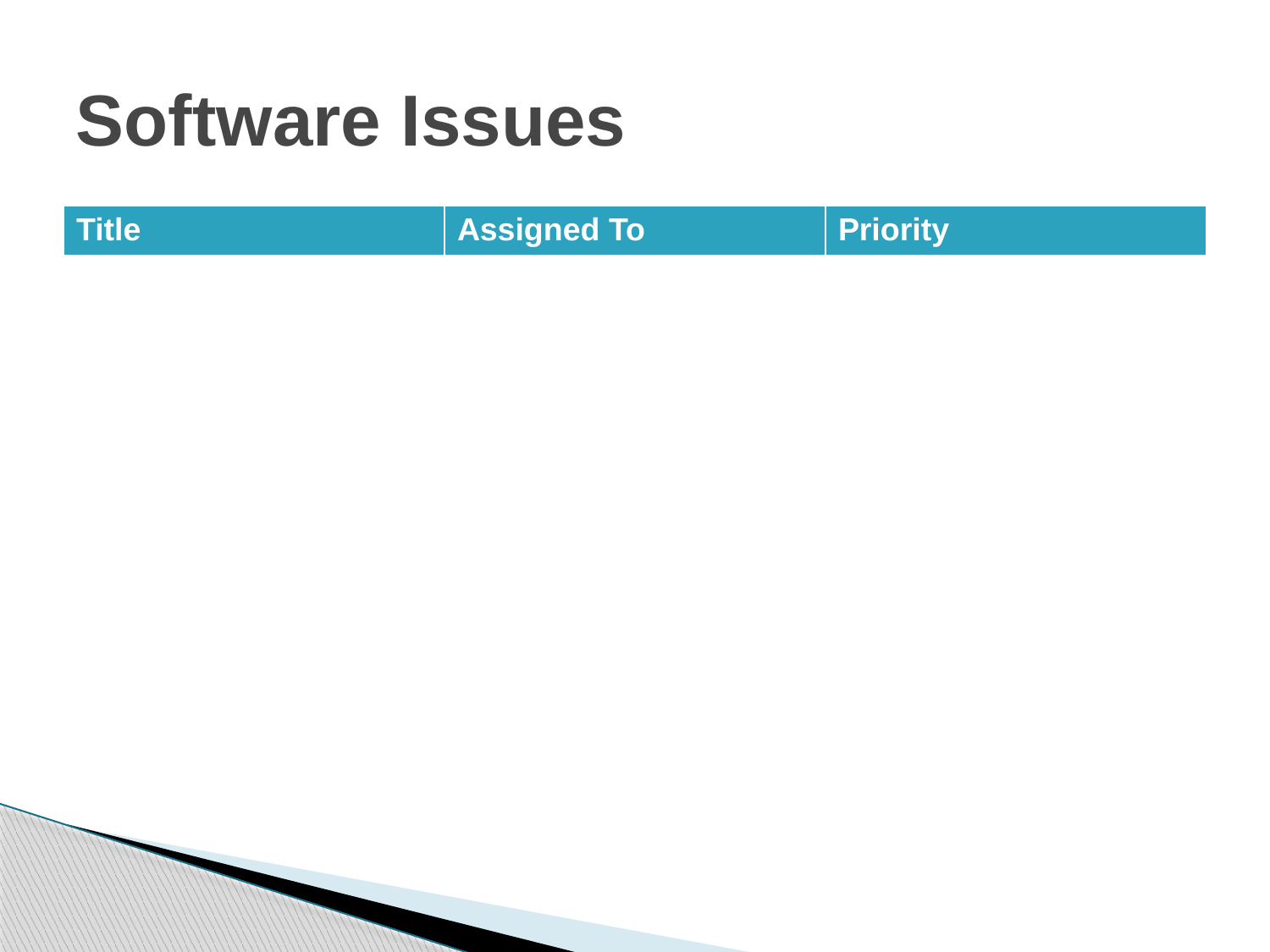

# Software Issues
| Title | Assigned To | Priority |
| --- | --- | --- |